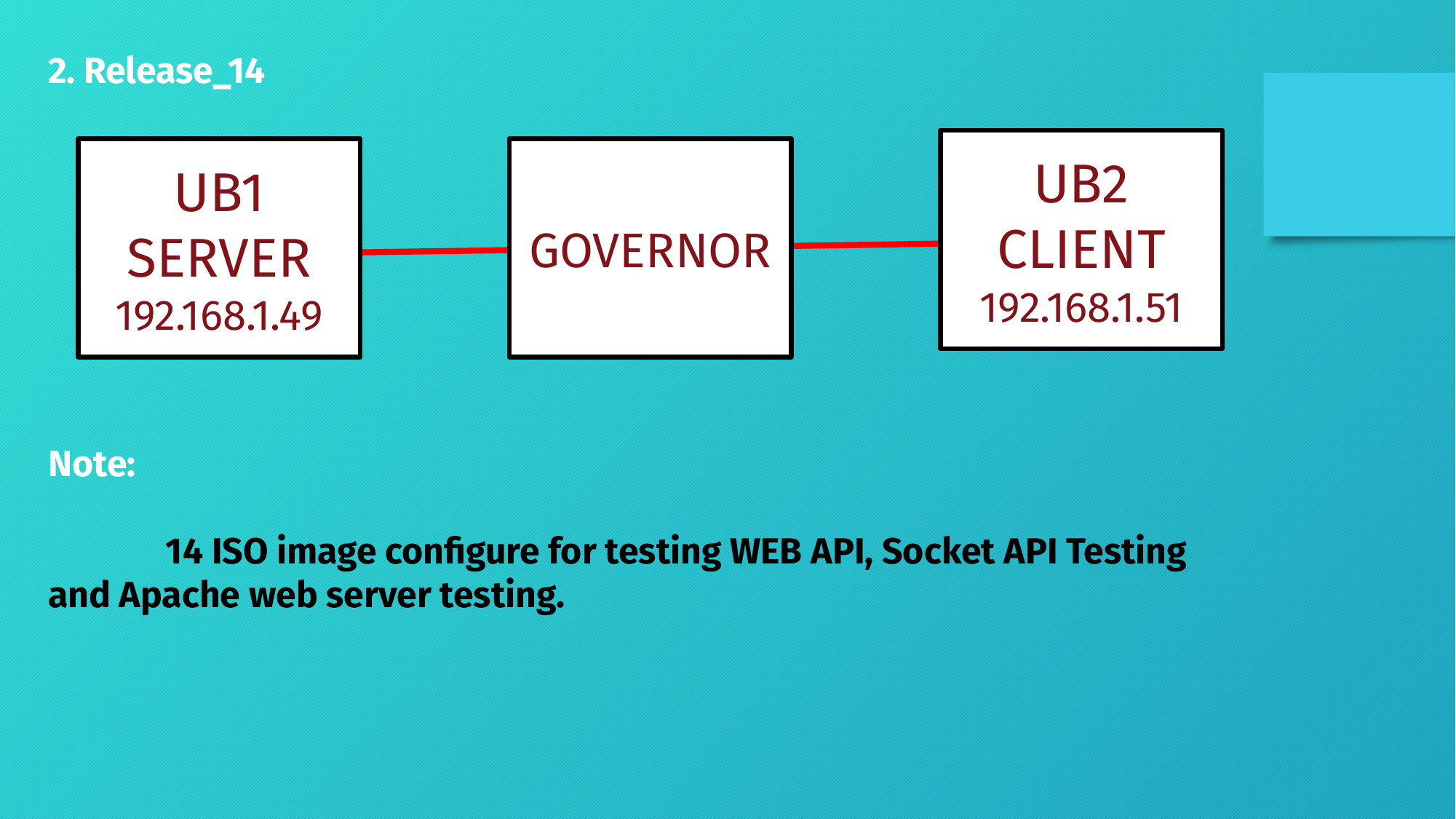

2. Release_14

Note:

	 14 ISO image configure for testing WEB API, Socket API Testing and Apache web server testing.

UB2
CLIENT
192.168.1.51
UB1
SERVER
192.168.1.49
GOVERNOR